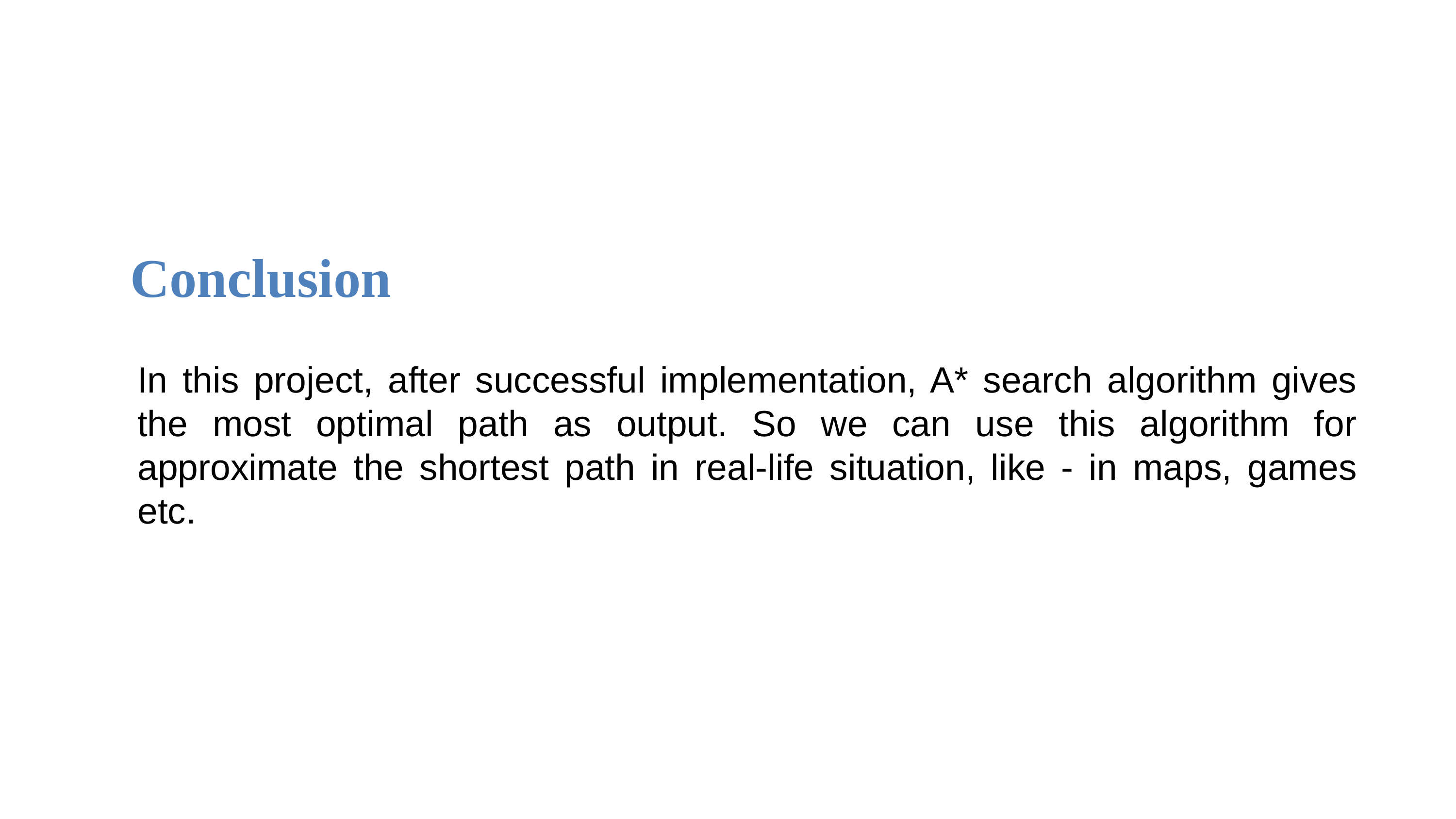

Conclusion

In this project, after successful implementation, A* search algorithm gives the most optimal path as output. So we can use this algorithm for approximate the shortest path in real-life situation, like - in maps, games etc.